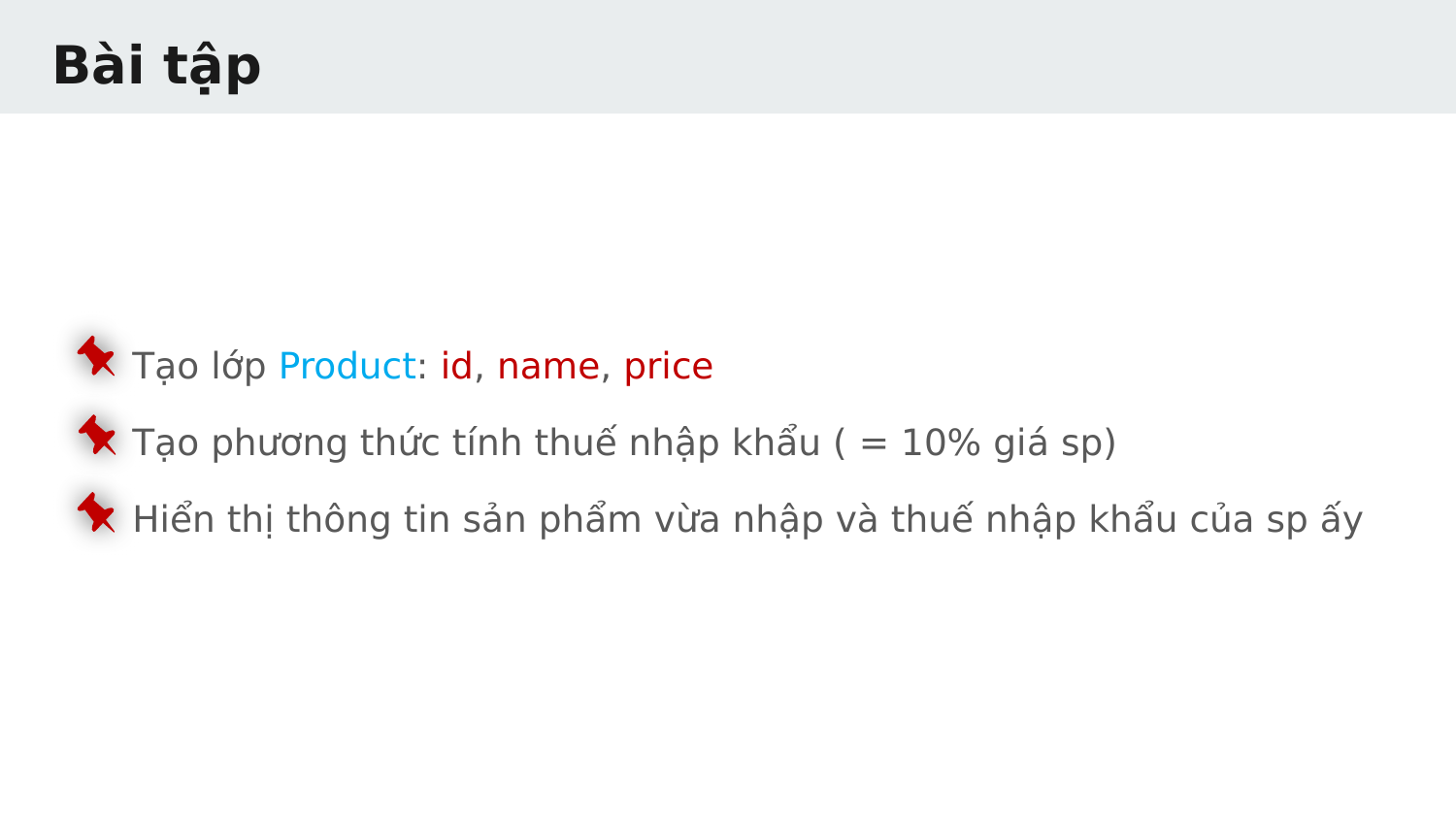

# Bài tập
Tạo lớp Product: id, name, price
Tạo phương thức tính thuế nhập khẩu ( = 10% giá sp)
Hiển thị thông tin sản phẩm vừa nhập và thuế nhập khẩu của sp ấy